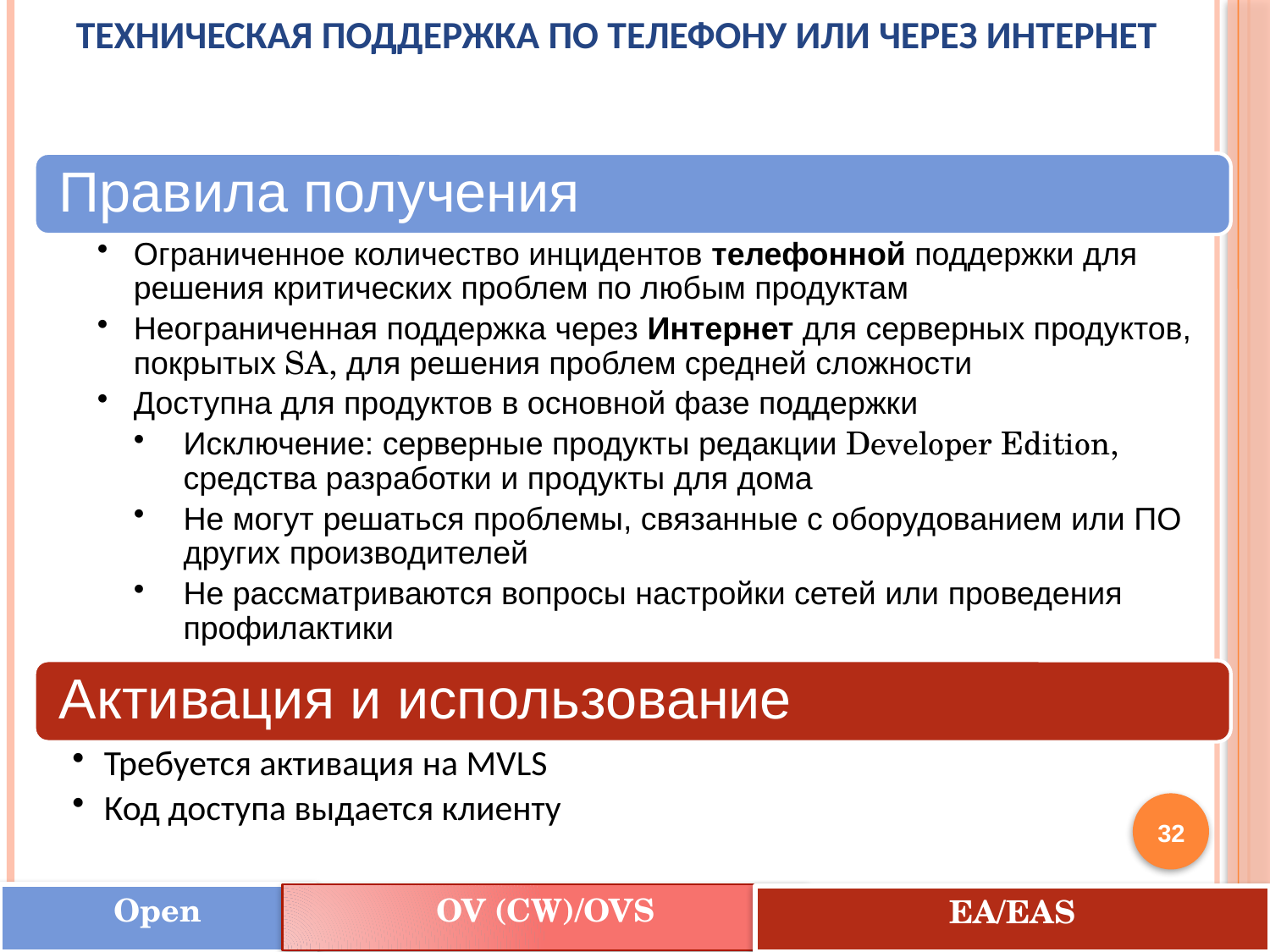

# Техническая поддержка по телефону или через интернет
Правила получения
Ограниченное количество инцидентов телефонной поддержки для решения критических проблем по любым продуктам
Неограниченная поддержка через Интернет для серверных продуктов, покрытых SA, для решения проблем средней сложности
Доступна для продуктов в основной фазе поддержки
Исключение: серверные продукты редакции Developer Edition, средства разработки и продукты для дома
Не могут решаться проблемы, связанные с оборудованием или ПО других производителей
Не рассматриваются вопросы настройки сетей или проведения профилактики
Активация и использование
Требуется активация на MVLS
Код доступа выдается клиенту
32
Open
OV (CW)/OVS
EA/EAS